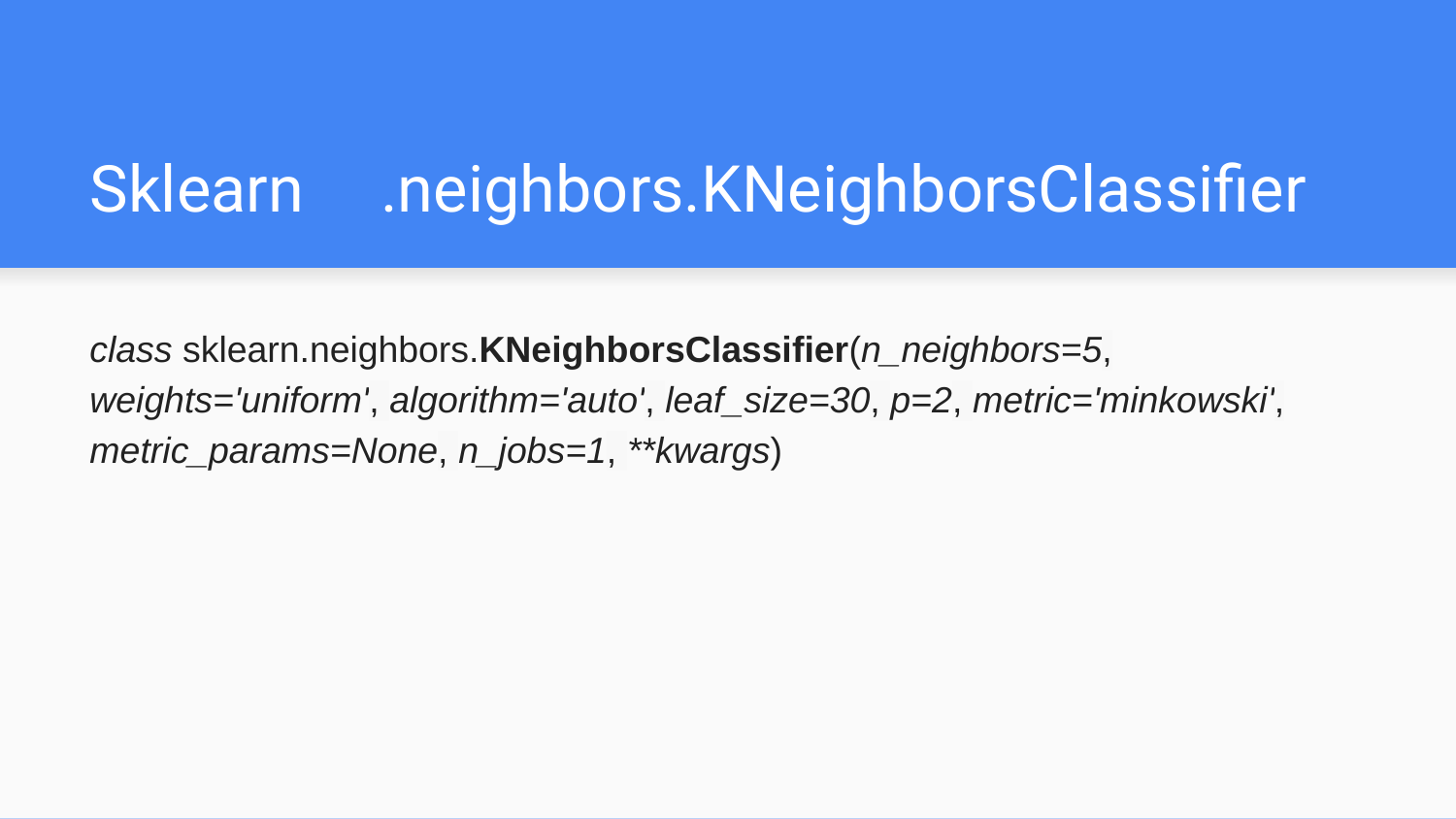

# Sklearn	.neighbors.KNeighborsClassifier
class sklearn.neighbors.KNeighborsClassifier(n_neighbors=5, weights='uniform', algorithm='auto', leaf_size=30, p=2, metric='minkowski', metric_params=None, n_jobs=1, **kwargs)